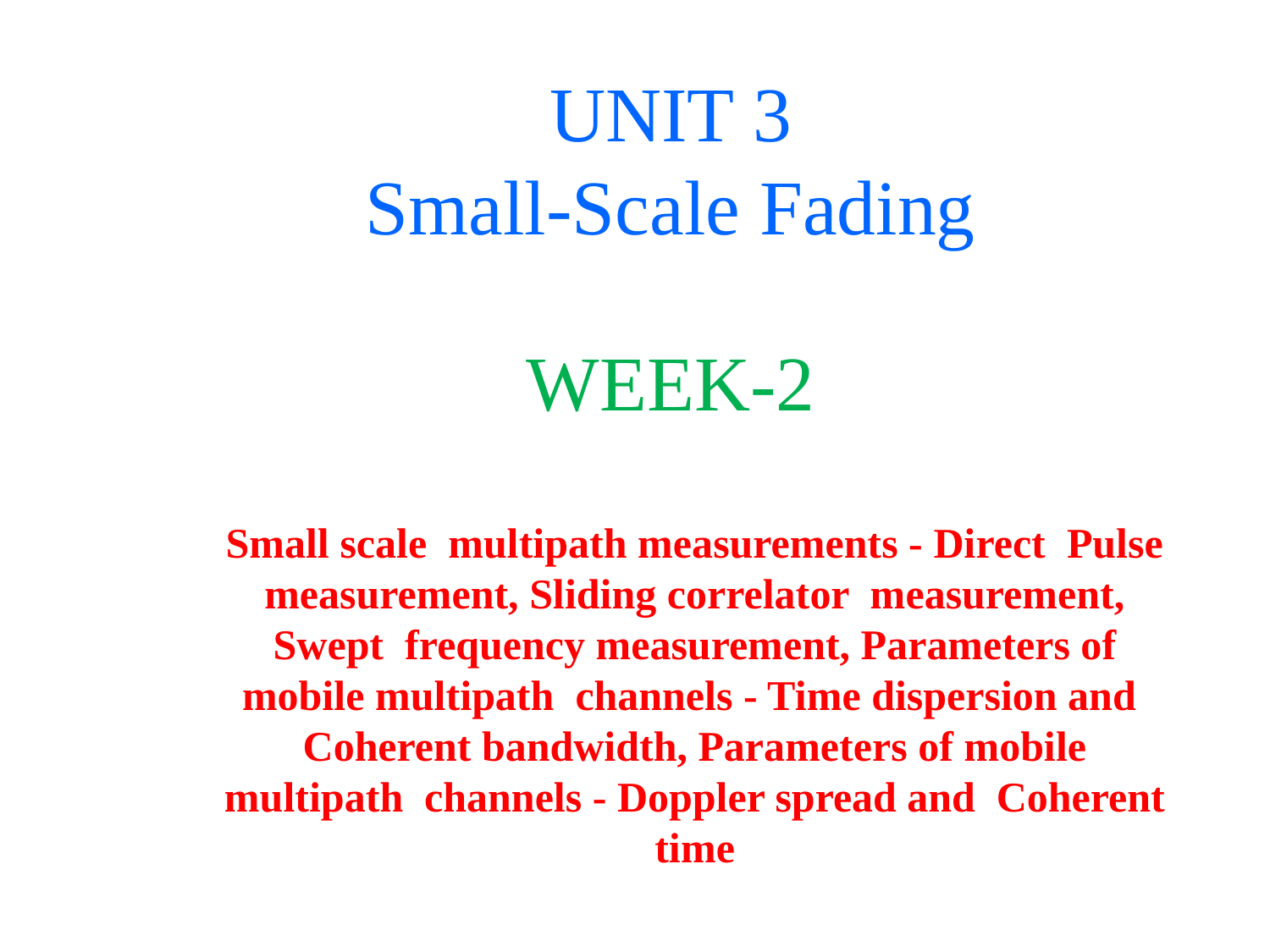

UNIT 3
Small-Scale Fading

WEEK-2

	Small scale  multipath measurements - Direct  Pulse measurement, Sliding correlator  measurement, Swept  frequency measurement, Parameters of mobile multipath  channels - Time dispersion and  Coherent bandwidth, Parameters of mobile multipath  channels - Doppler spread and  Coherent time